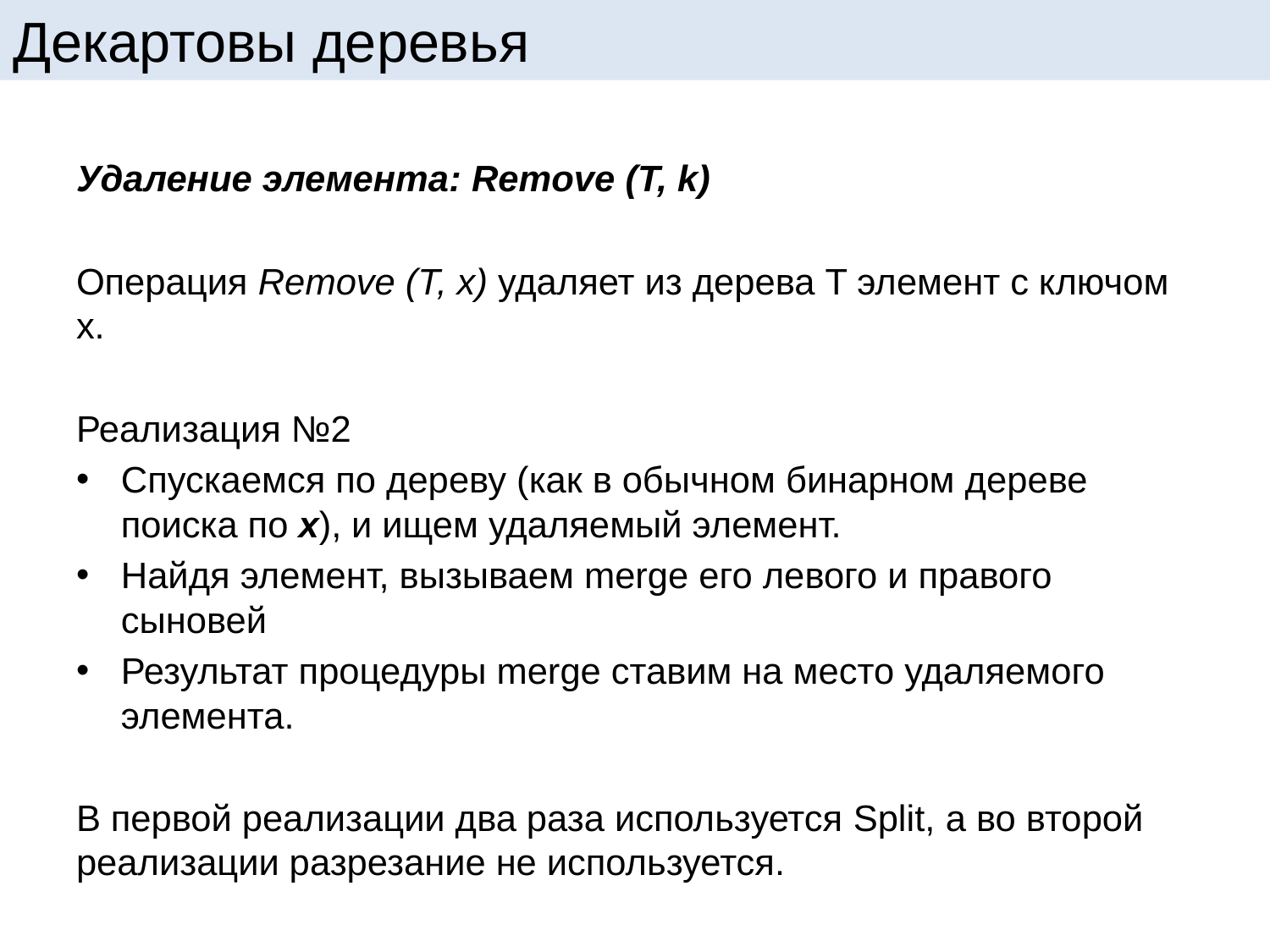

# Декартовы деревья
Удаление элемента: Remove (T, k)

Операция Remove (T, x) удаляет из дерева T элемент с ключом x.

Реализация №2
Спускаемся по дереву (как в обычном бинарном дереве поиска по x), и ищем удаляемый элемент.
Найдя элемент, вызываем merge его левого и правого сыновей
Результат процедуры merge ставим на место удаляемого элемента.

В первой реализации два раза используется Split, а во второй реализации разрезание не используется.